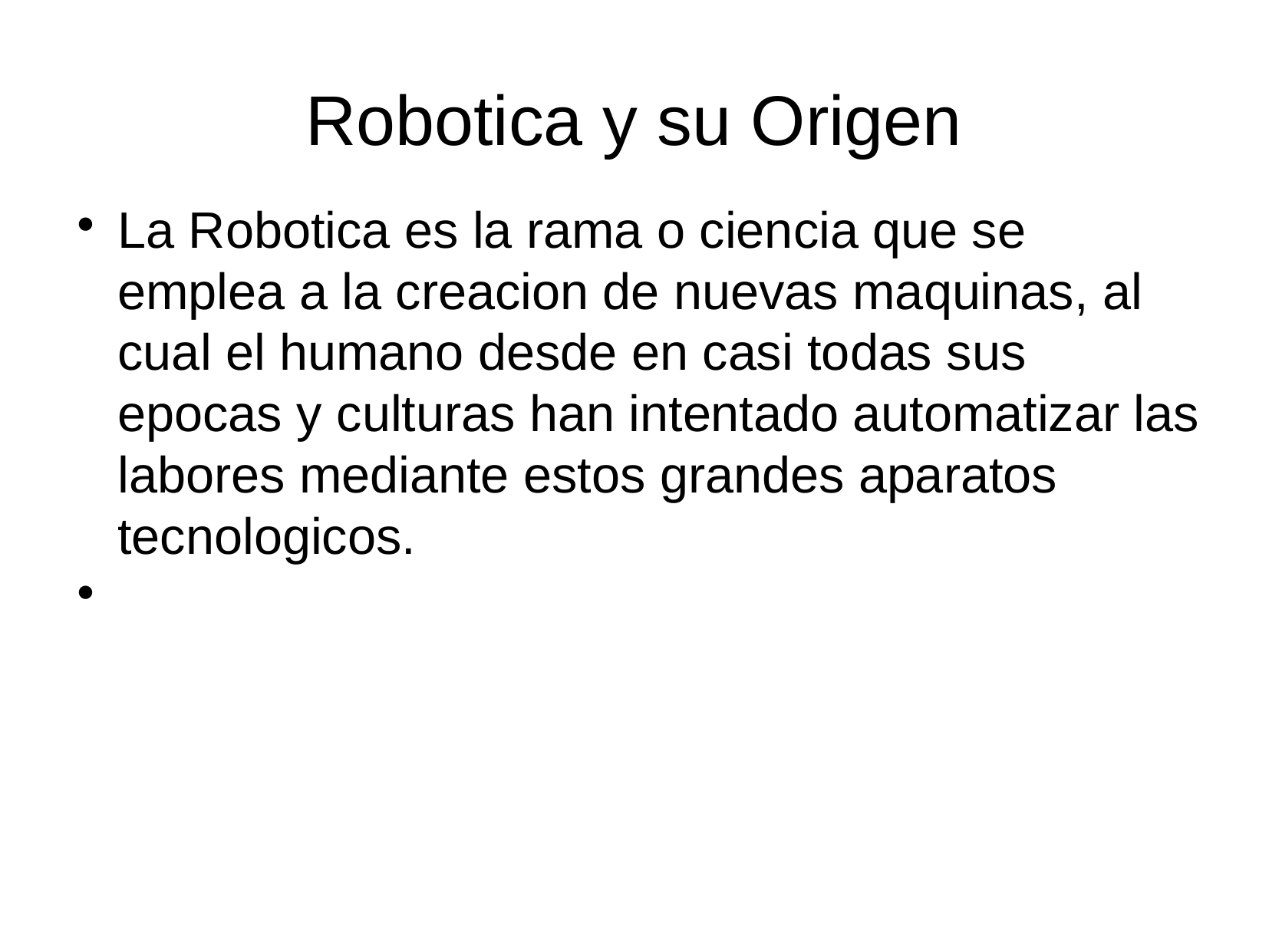

Robotica y su Origen
La Robotica es la rama o ciencia que se emplea a la creacion de nuevas maquinas, al cual el humano desde en casi todas sus epocas y culturas han intentado automatizar las labores mediante estos grandes aparatos tecnologicos.